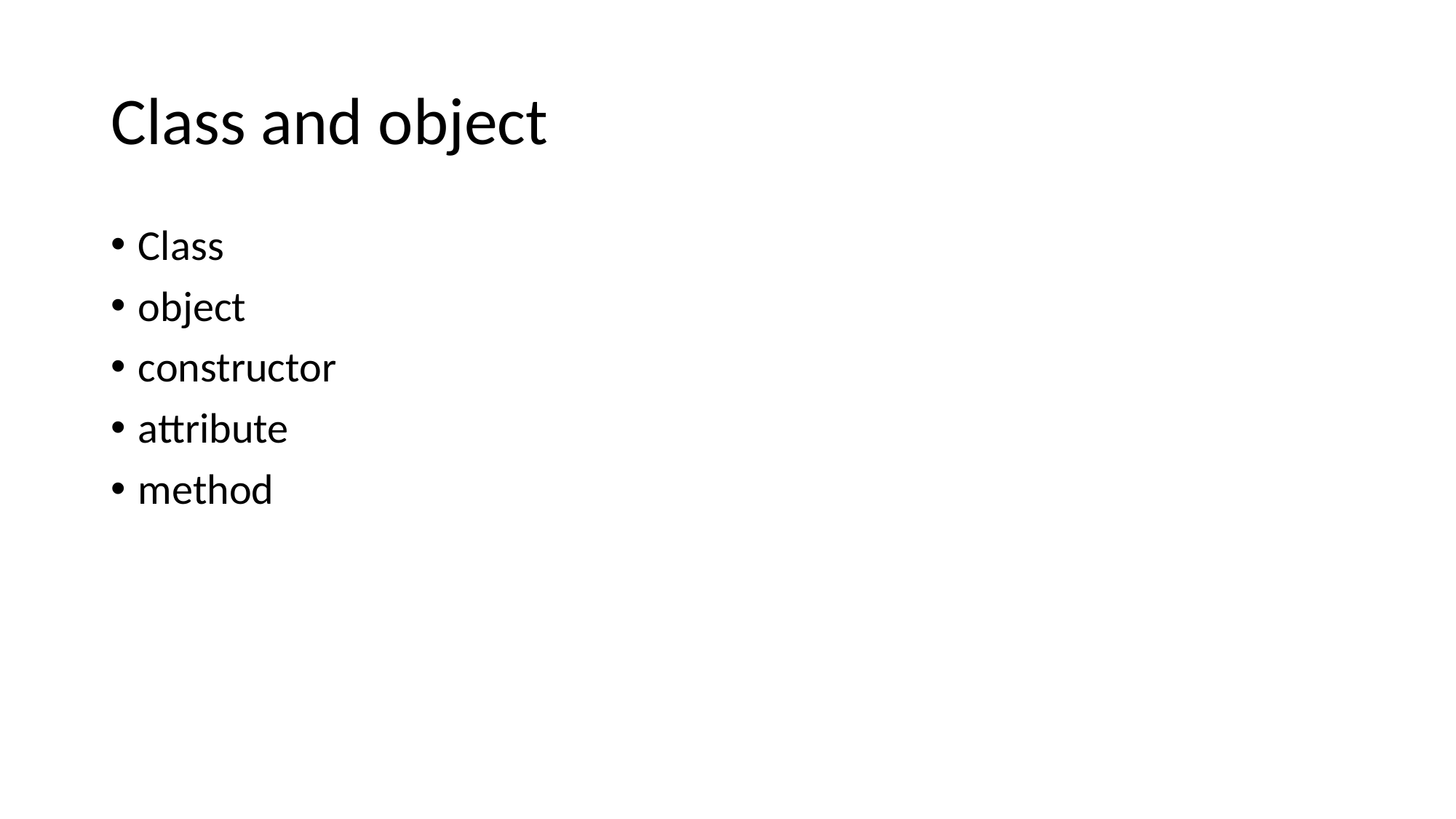

# Class and object
Class
object
constructor
attribute
method